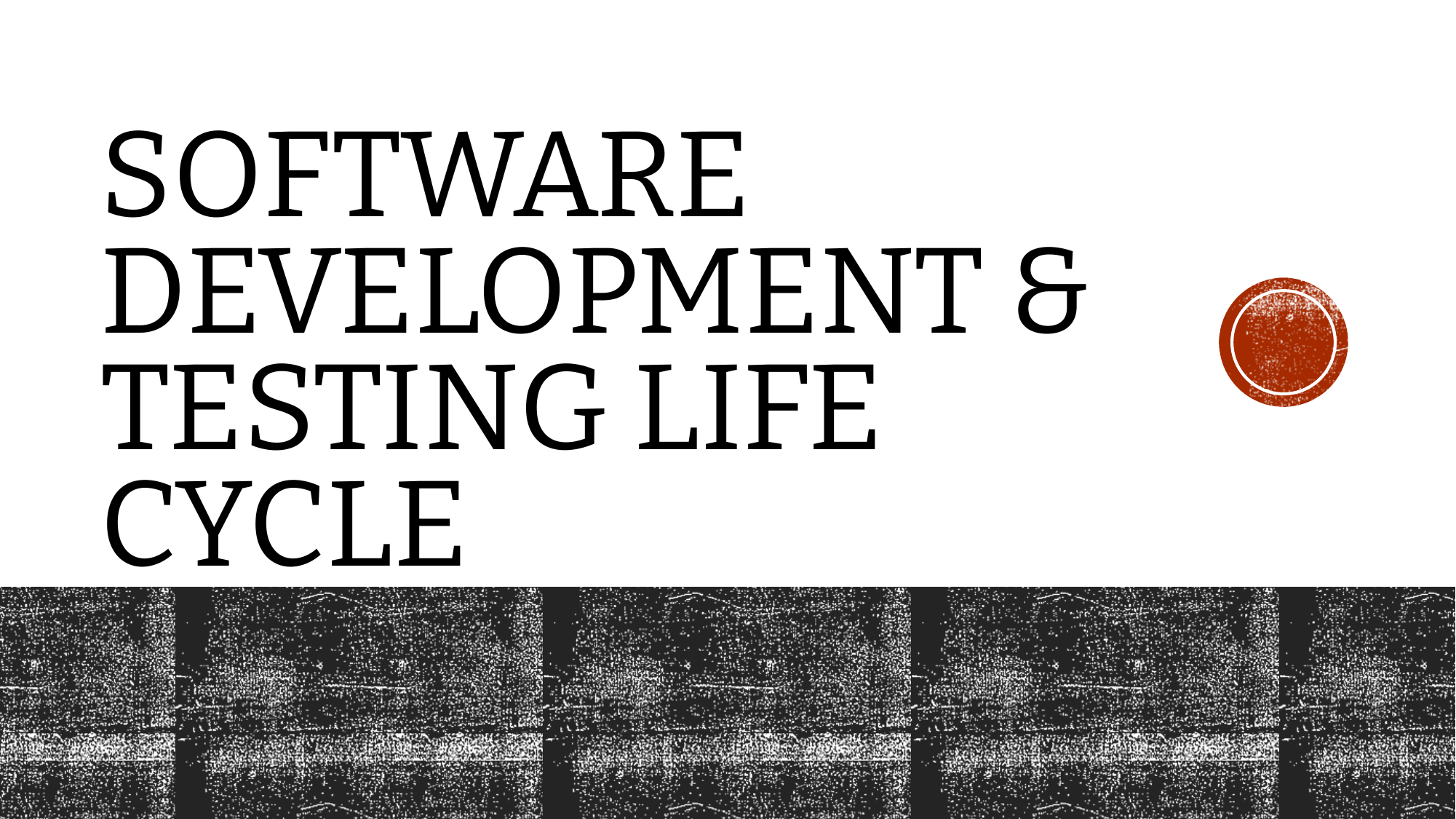

# Software development & testing life cycle